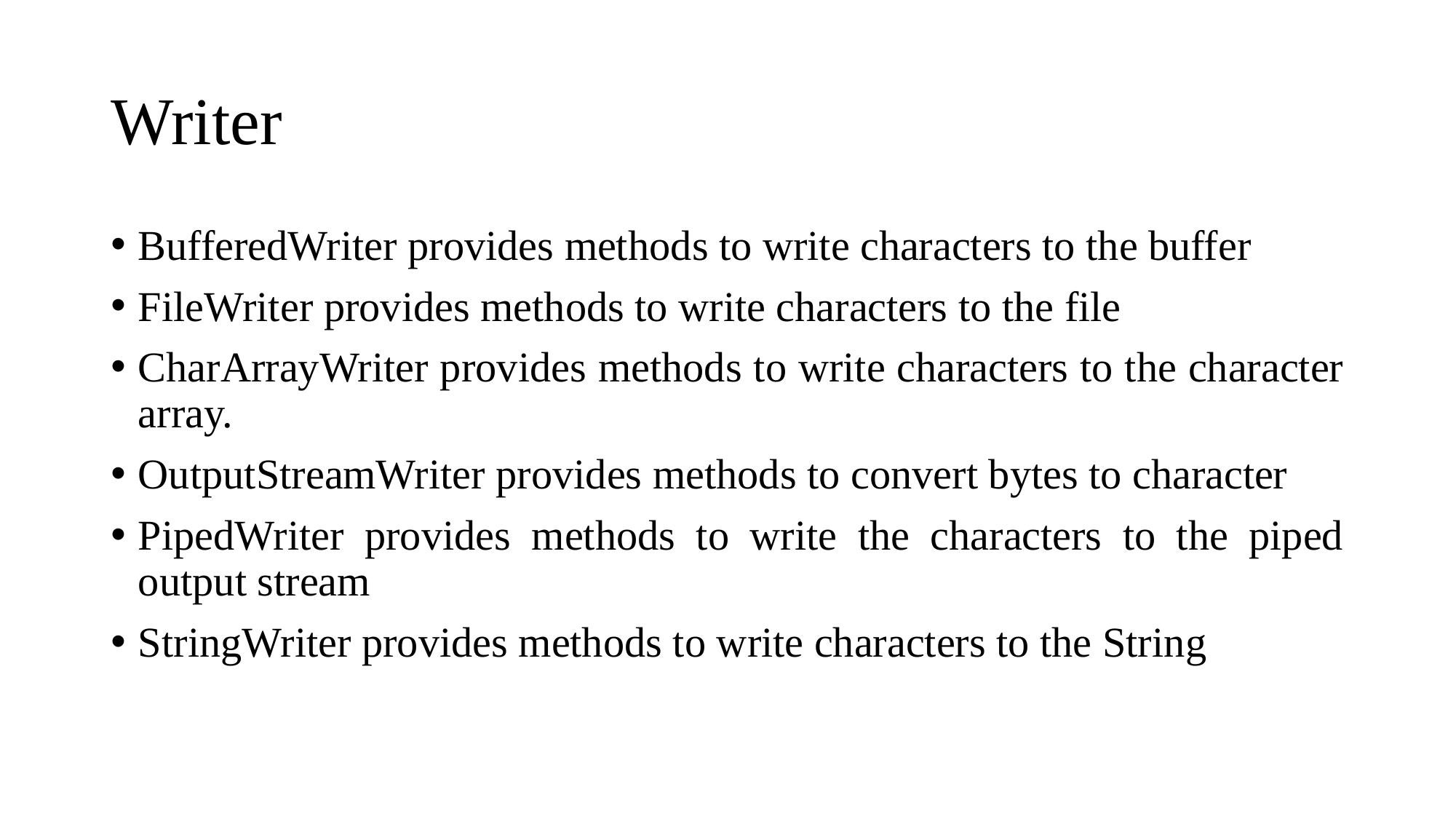

# Writer
BufferedWriter provides methods to write characters to the buffer
FileWriter provides methods to write characters to the file
CharArrayWriter provides methods to write characters to the character array.
OutputStreamWriter provides methods to convert bytes to character
PipedWriter provides methods to write the characters to the piped output stream
StringWriter provides methods to write characters to the String